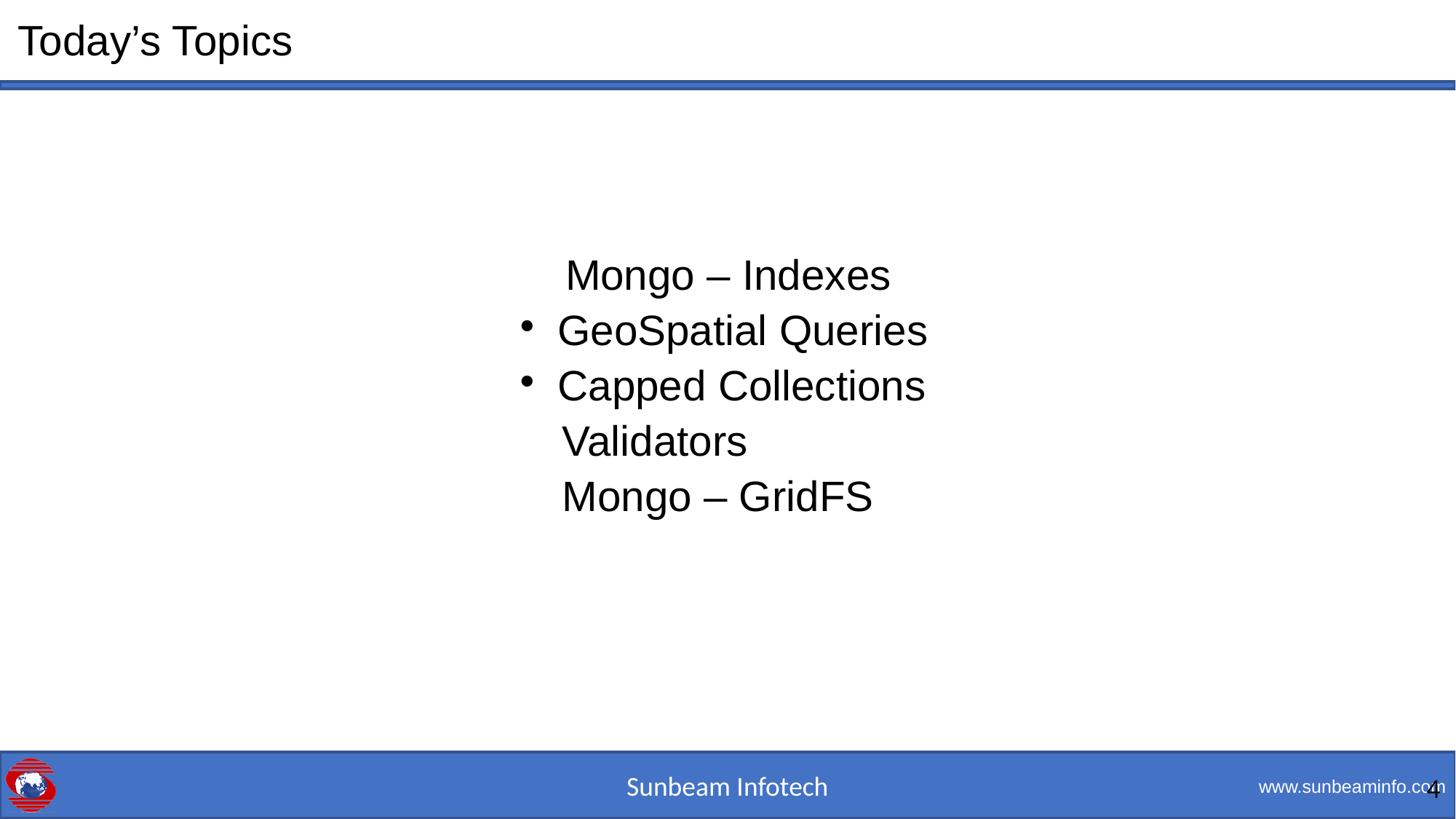

# Today’s Topics

Mongo – Indexes
 GeoSpatial Queries
 Capped Collections
                                             Validators
                                             Mongo – GridFS

4